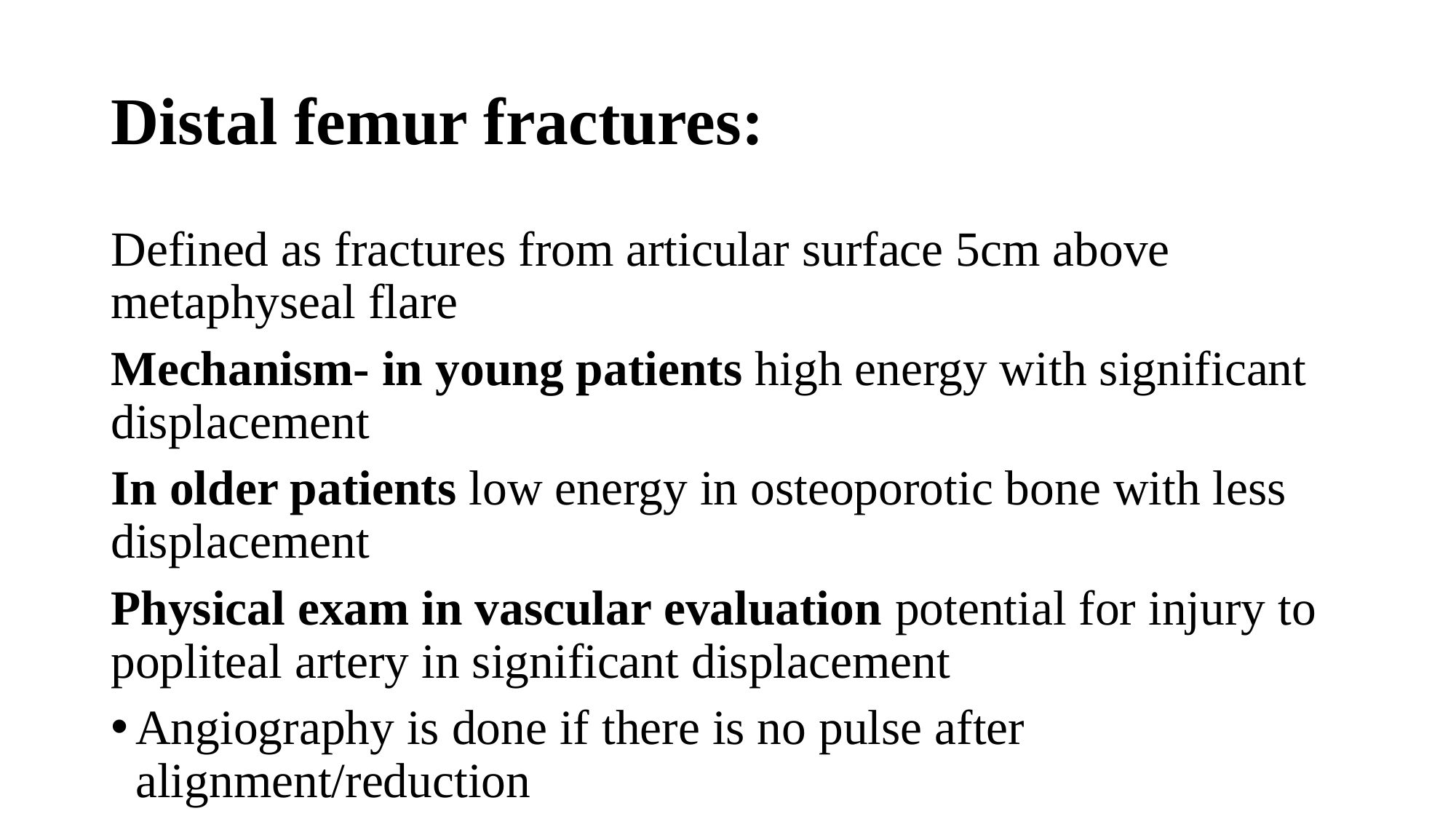

# Distal femur fractures:
Defined as fractures from articular surface 5cm above metaphyseal flare
Mechanism- in young patients high energy with significant displacement
In older patients low energy in osteoporotic bone with less displacement
Physical exam in vascular evaluation potential for injury to popliteal artery in significant displacement
Angiography is done if there is no pulse after alignment/reduction